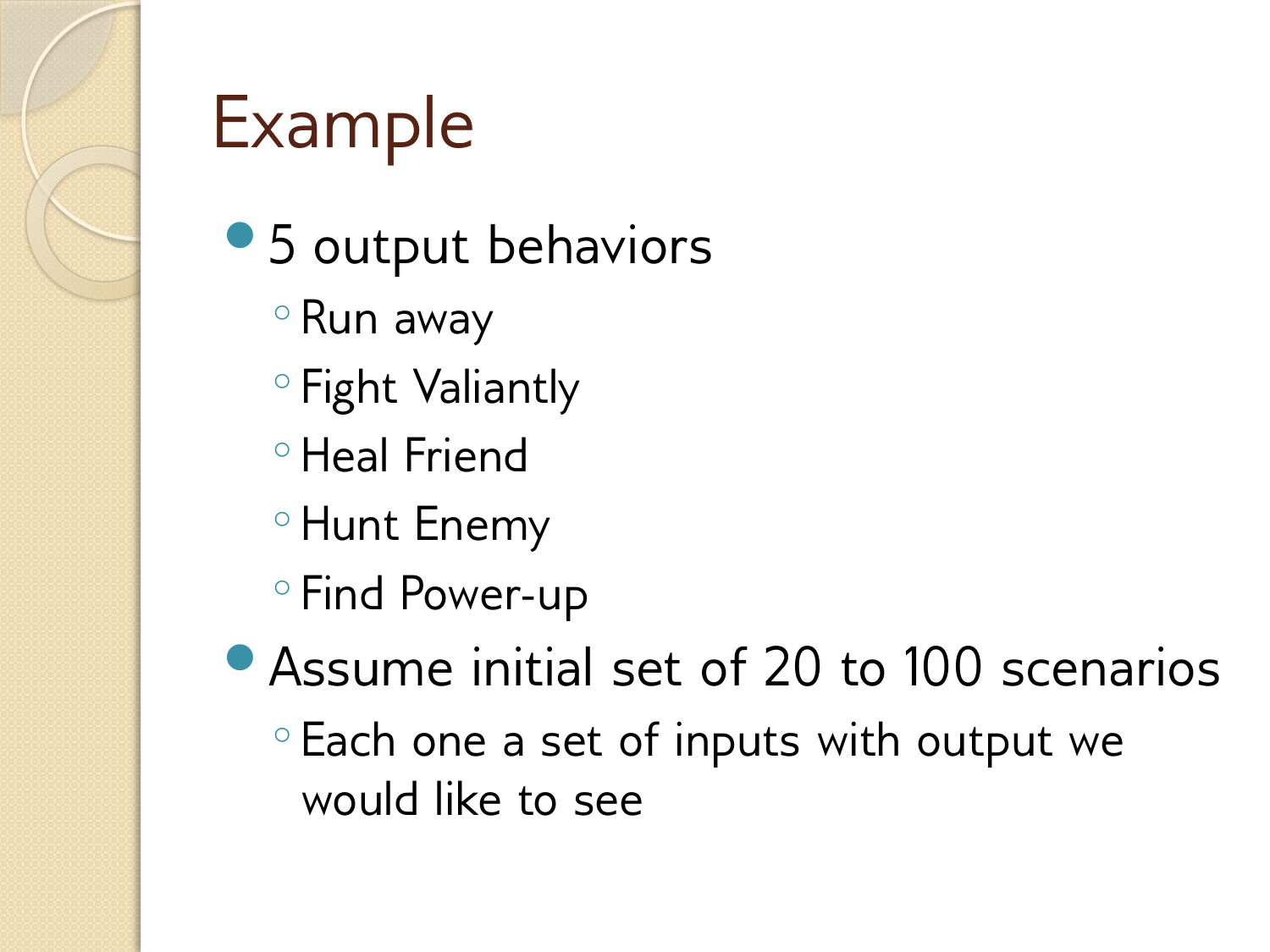

# Example
5 output behaviors
Run away
Fight Valiantly
Heal Friend
Hunt Enemy
Find Power-up
Assume initial set of 20 to 100 scenarios
Each one a set of inputs with output we would like to see